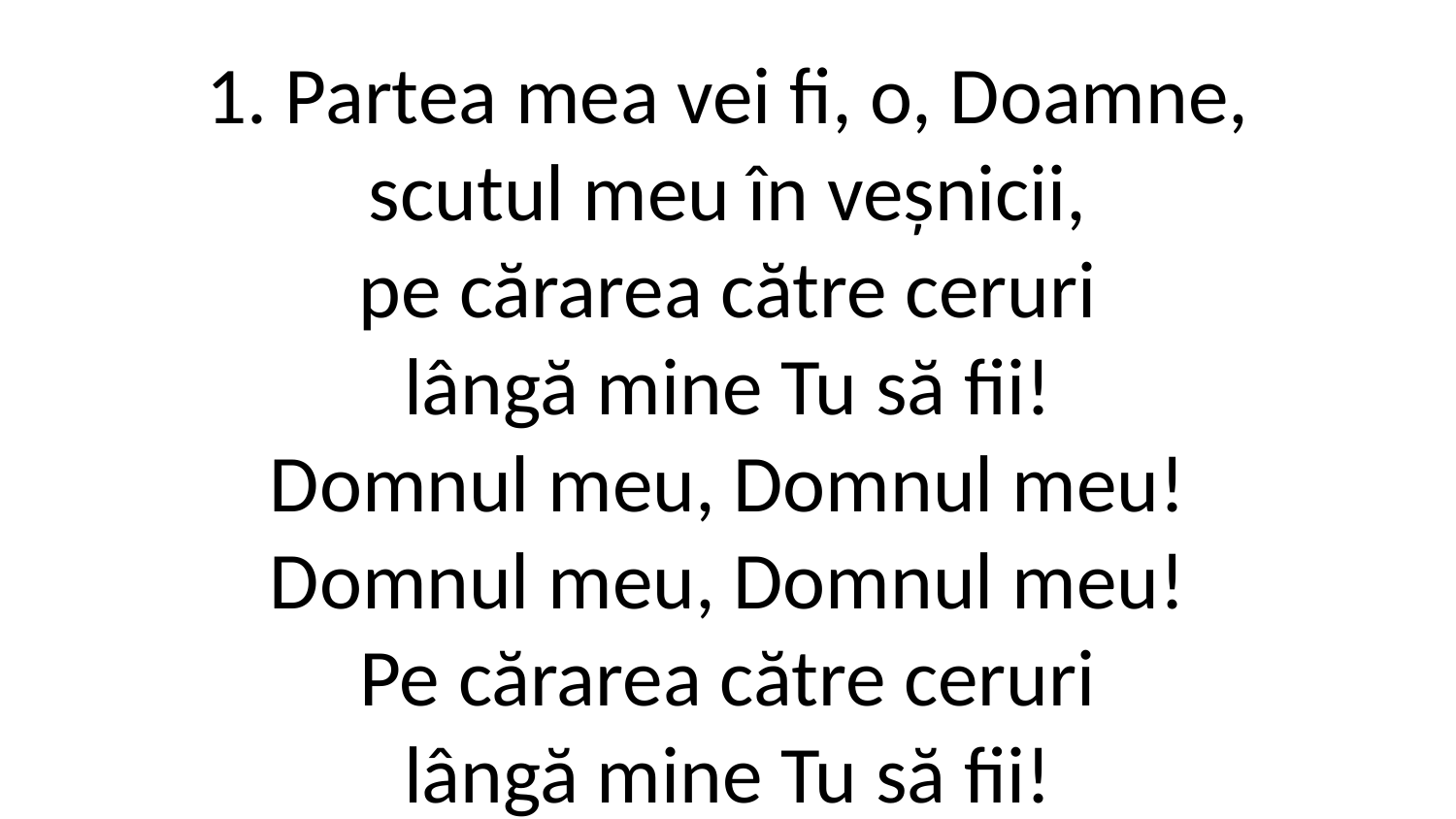

1. Partea mea vei fi, o, Doamne,
scutul meu în veșnicii,
pe cărarea către ceruri
lângă mine Tu să fii!
Domnul meu, Domnul meu!
Domnul meu, Domnul meu!
Pe cărarea către ceruri
lângă mine Tu să fii!